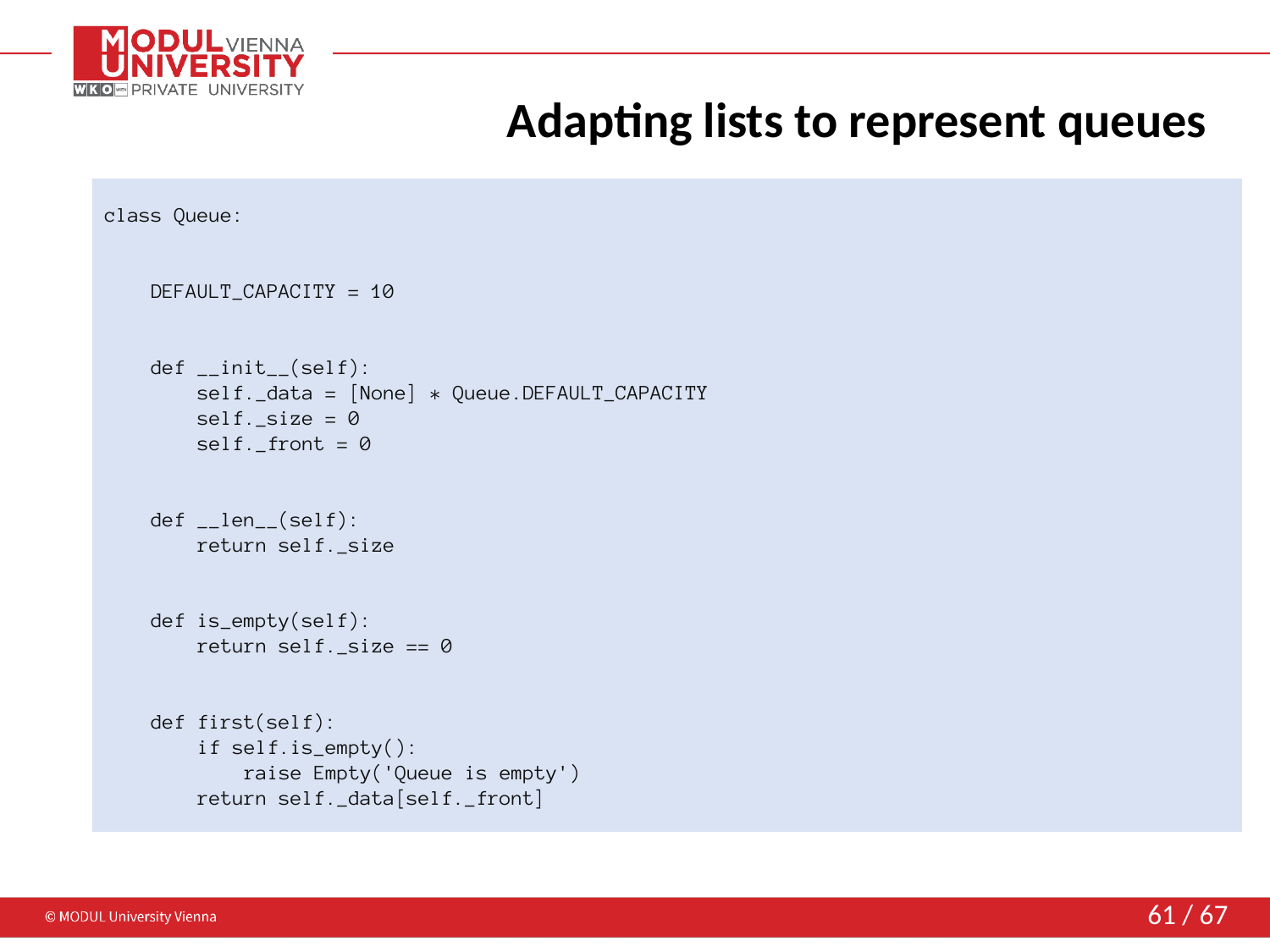

# Adapting lists to represent queues
class Queue:

    DEFAULT_CAPACITY = 10

    def __init__(self):
        self._data = [None] * Queue.DEFAULT_CAPACITY
        self._size = 0
        self._front = 0

    def __len__(self):
        return self._size

    def is_empty(self):
        return self._size == 0

    def first(self):
        if self.is_empty():
            raise Empty('Queue is empty')
        return self._data[self._front]